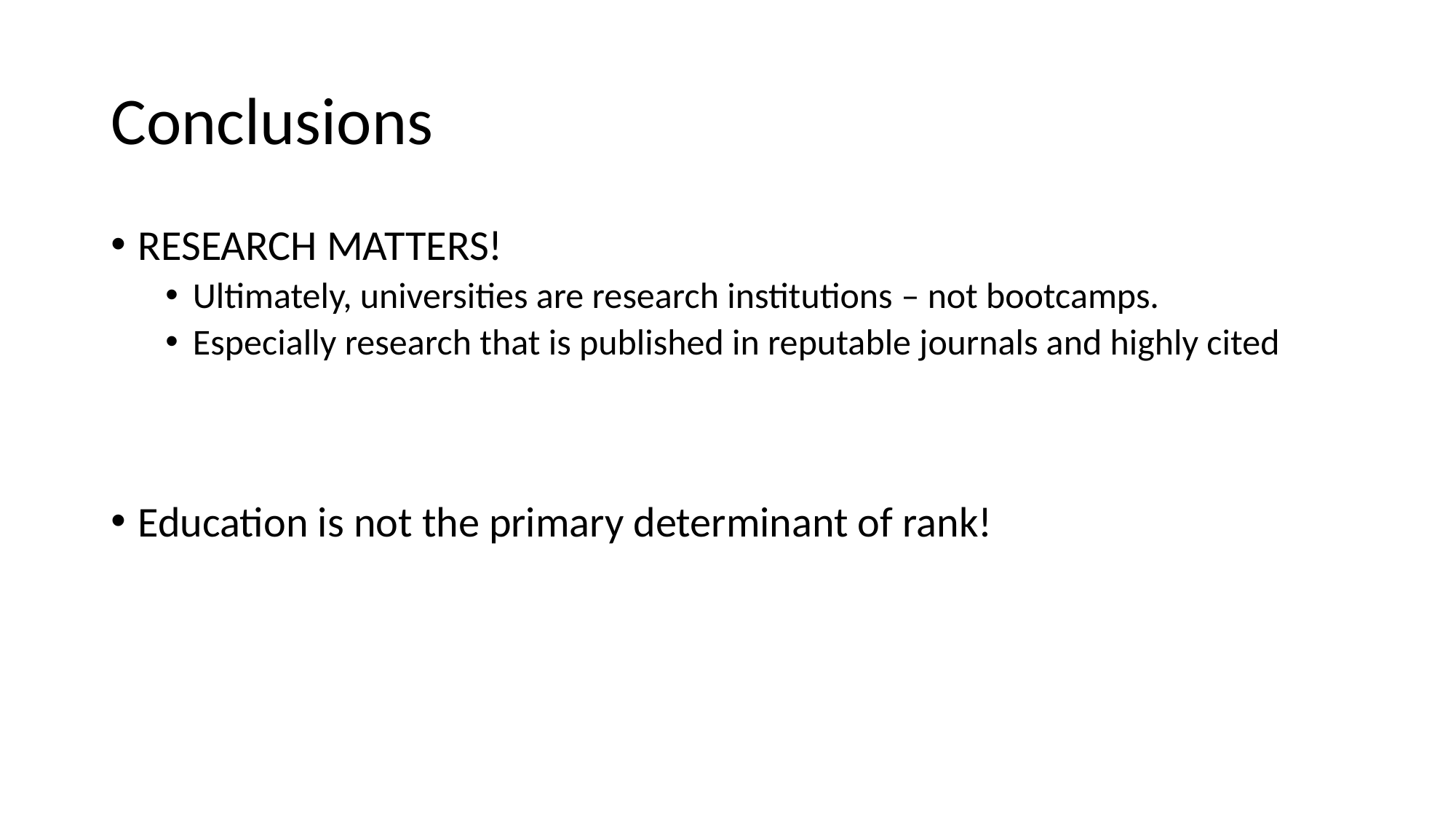

# Conclusions
RESEARCH MATTERS!
Ultimately, universities are research institutions – not bootcamps.
Especially research that is published in reputable journals and highly cited

Education is not the primary determinant of rank!